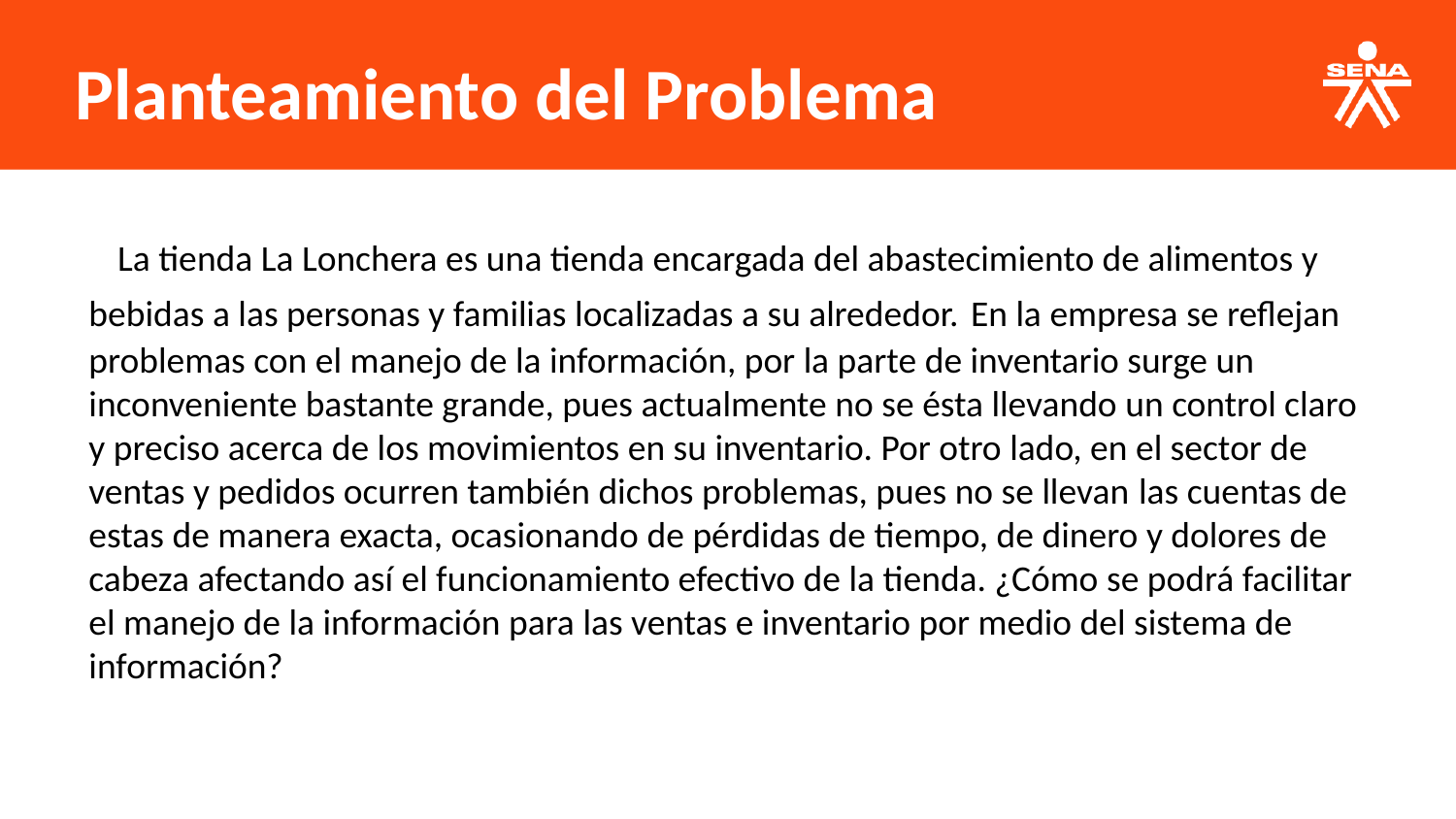

Planteamiento del Problema
La tienda La Lonchera es una tienda encargada del abastecimiento de alimentos y bebidas a las personas y familias localizadas a su alrededor. En la empresa se reflejan problemas con el manejo de la información, por la parte de inventario surge un inconveniente bastante grande, pues actualmente no se ésta llevando un control claro y preciso acerca de los movimientos en su inventario. Por otro lado, en el sector de ventas y pedidos ocurren también dichos problemas, pues no se llevan las cuentas de estas de manera exacta, ocasionando de pérdidas de tiempo, de dinero y dolores de cabeza afectando así el funcionamiento efectivo de la tienda. ¿Cómo se podrá facilitar el manejo de la información para las ventas e inventario por medio del sistema de información?